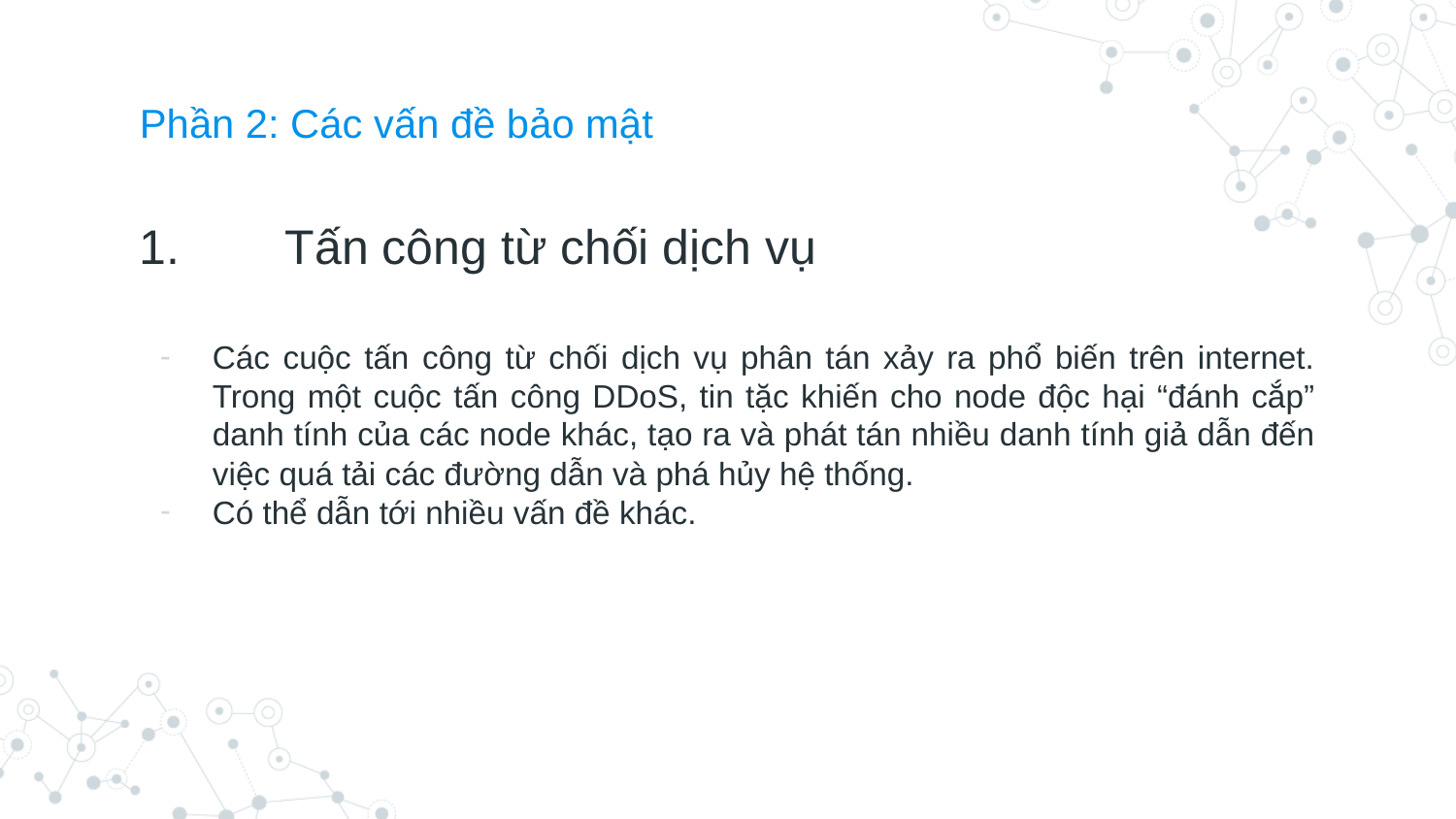

# Phần 2: Các vấn đề bảo mật
1. 	Tấn công từ chối dịch vụ

Các cuộc tấn công từ chối dịch vụ phân tán xảy ra phổ biến trên internet. Trong một cuộc tấn công DDoS, tin tặc khiến cho node độc hại “đánh cắp” danh tính của các node khác, tạo ra và phát tán nhiều danh tính giả dẫn đến việc quá tải các đường dẫn và phá hủy hệ thống.
Có thể dẫn tới nhiều vấn đề khác.